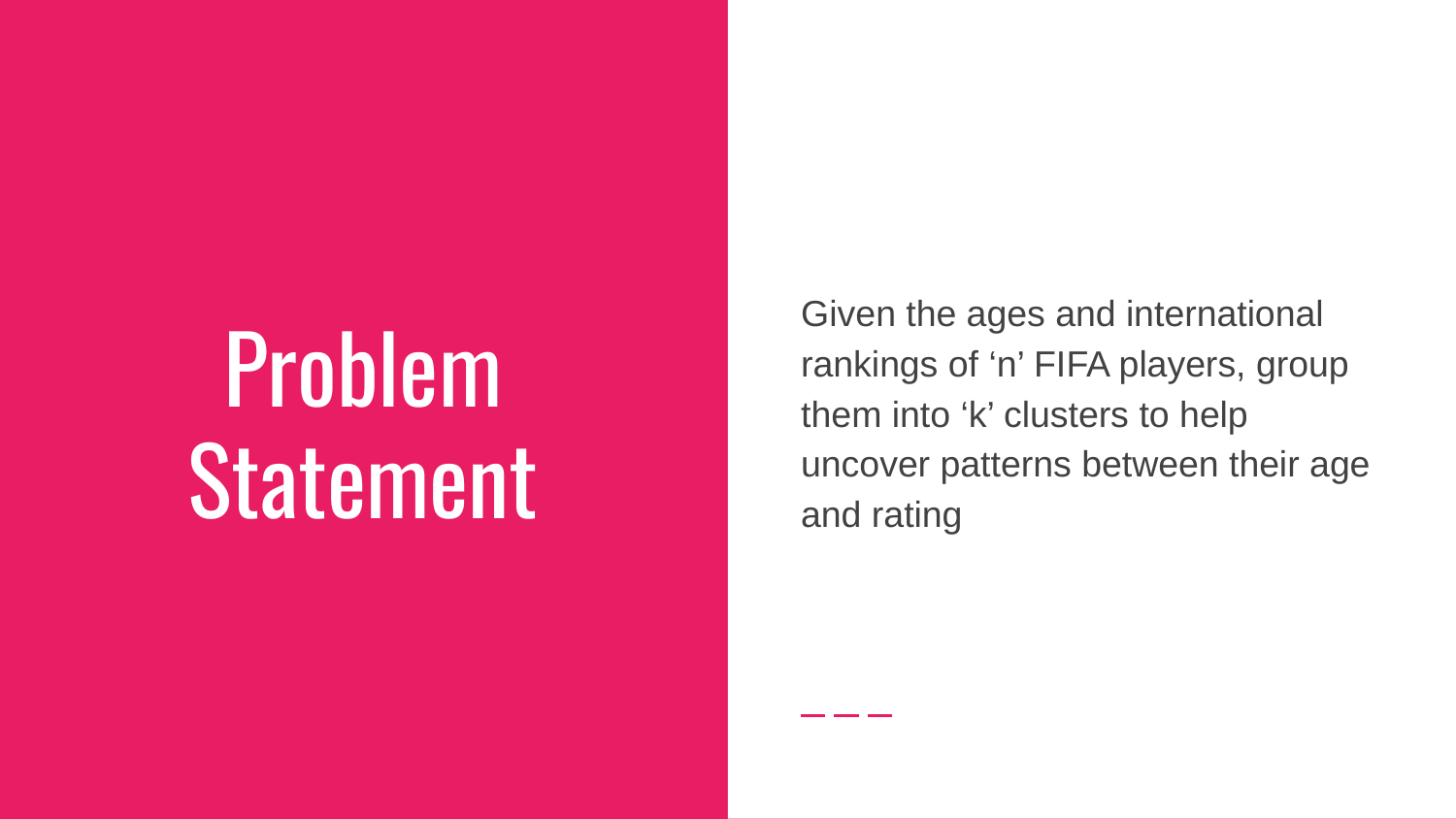

Given the ages and international rankings of ‘n’ FIFA players, group them into ‘k’ clusters to help uncover patterns between their age and rating
Problem Statement